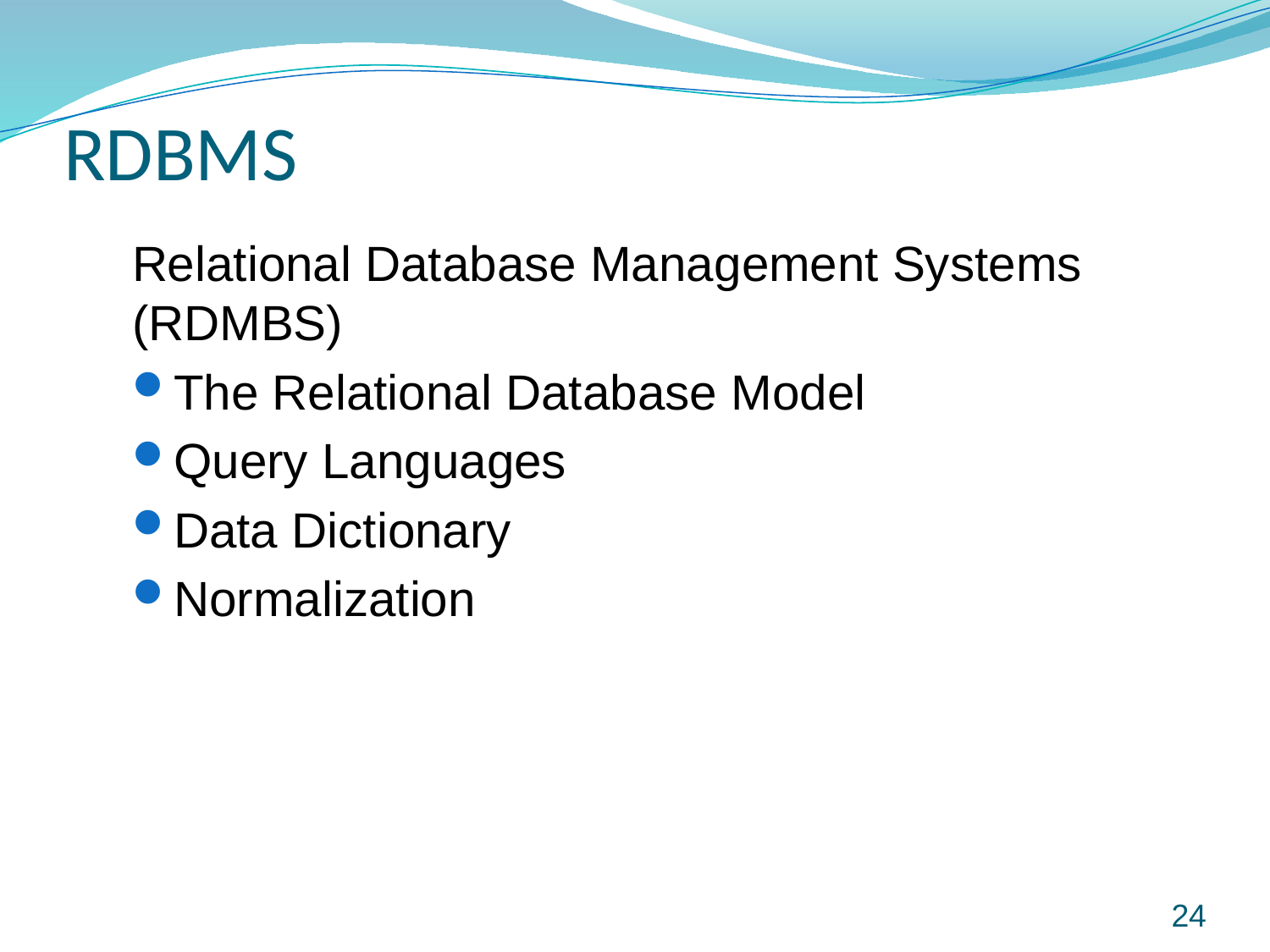

# RDBMS
Relational Database Management Systems (RDMBS)
The Relational Database Model
Query Languages
Data Dictionary
Normalization

24